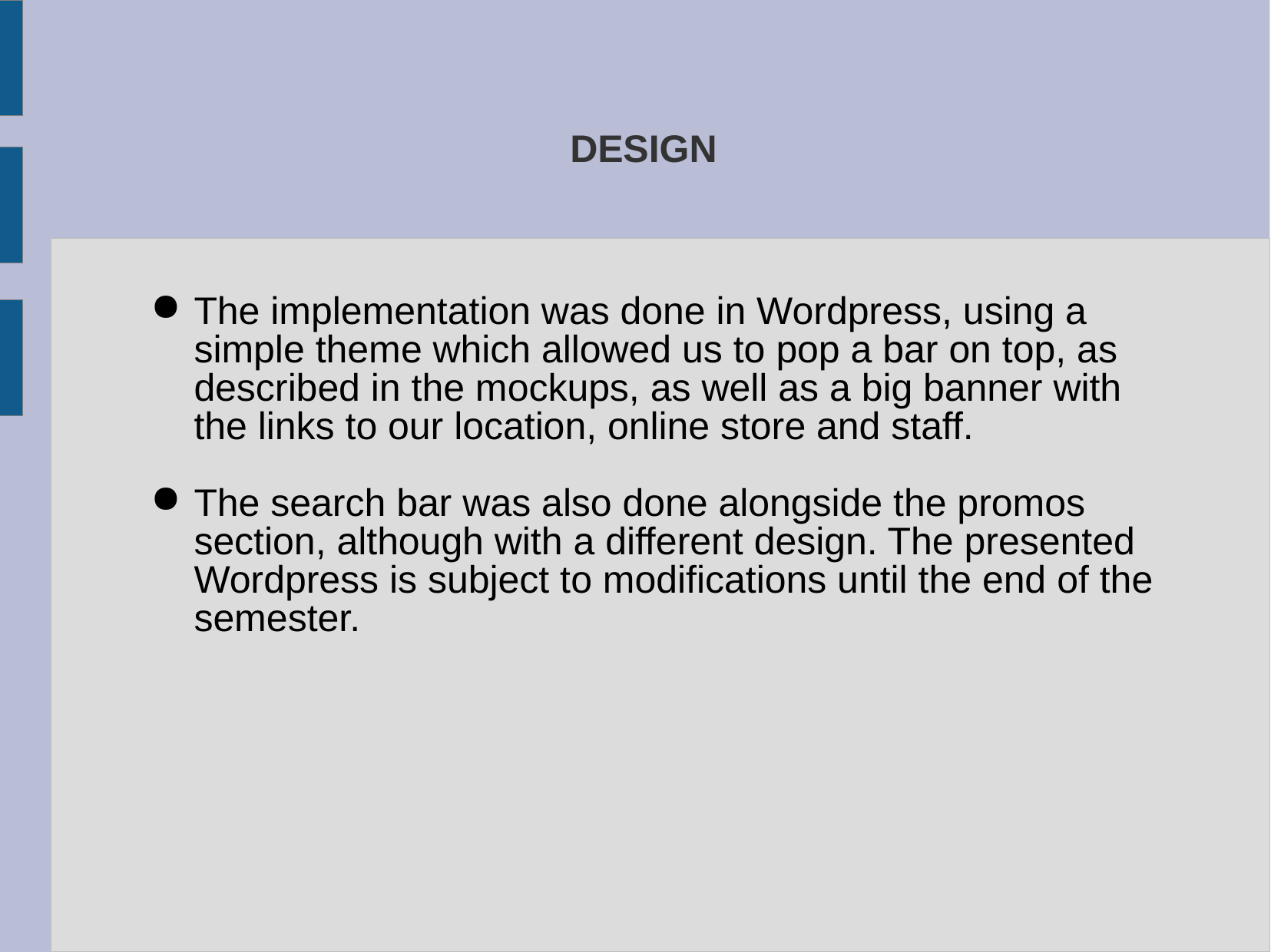

DESIGN

The implementation was done in Wordpress, using a simple theme which allowed us to pop a bar on top, as described in the mockups, as well as a big banner with the links to our location, online store and staff.

The search bar was also done alongside the promos section, although with a different design. The presented Wordpress is subject to modifications until the end of the semester.